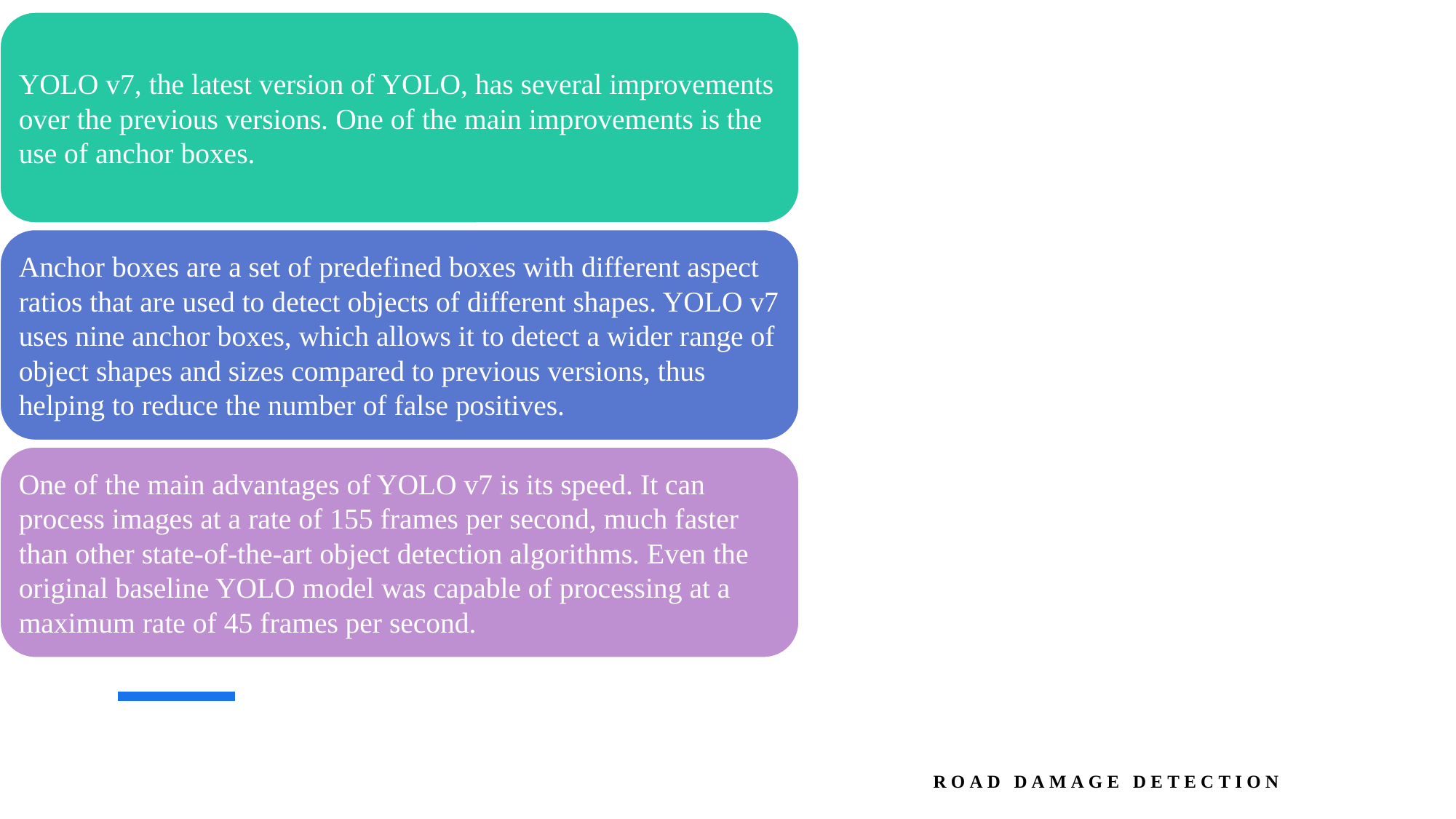

YOLO v7, the latest version of YOLO, has several improvements over the previous versions. One of the main improvements is the use of anchor boxes.
Anchor boxes are a set of predefined boxes with different aspect ratios that are used to detect objects of different shapes. YOLO v7 uses nine anchor boxes, which allows it to detect a wider range of object shapes and sizes compared to previous versions, thus helping to reduce the number of false positives.
One of the main advantages of YOLO v7 is its speed. It can process images at a rate of 155 frames per second, much faster than other state-of-the-art object detection algorithms. Even the original baseline YOLO model was capable of processing at a maximum rate of 45 frames per second.
# WHAT’S NEW WITH YOLO V7?

Road Damage Detection
9